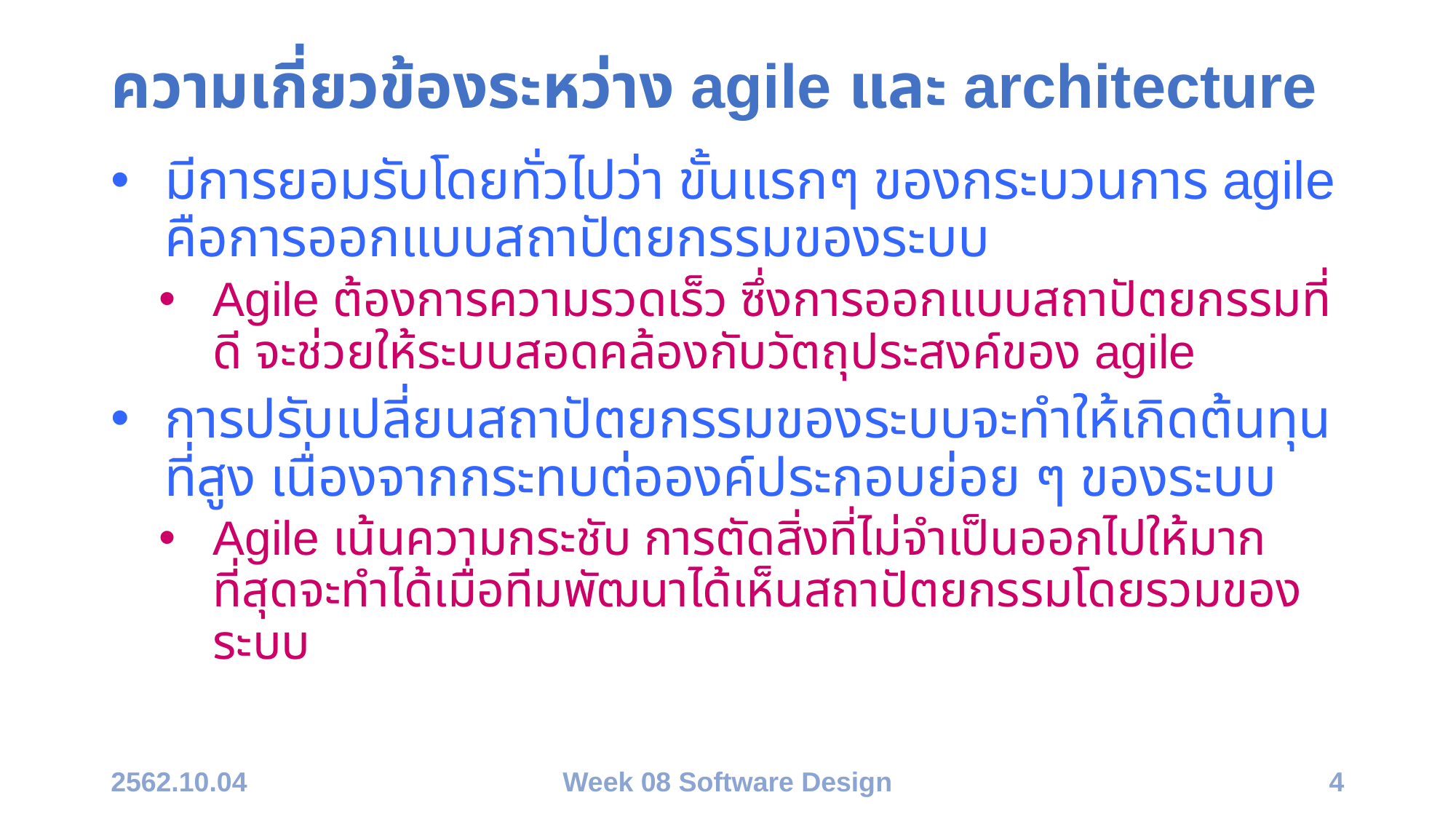

# ความเกี่ยวข้องระหว่าง agile และ architecture
มีการยอมรับโดยทั่วไปว่า ขั้นแรกๆ ของกระบวนการ agile คือการออกแบบสถาปัตยกรรมของระบบ
Agile ต้องการความรวดเร็ว ซึ่งการออกแบบสถาปัตยกรรมที่ดี จะช่วยให้ระบบสอดคล้องกับวัตถุประสงค์ของ agile
การปรับเปลี่ยนสถาปัตยกรรมของระบบจะทำให้เกิดต้นทุนที่สูง เนื่องจากกระทบต่อองค์ประกอบย่อย ๆ ของระบบ
Agile เน้นความกระชับ การตัดสิ่งที่ไม่จำเป็นออกไปให้มากที่สุดจะทำได้เมื่อทีมพัฒนาได้เห็นสถาปัตยกรรมโดยรวมของระบบ

2562.10.04
Week 08 Software Design
4